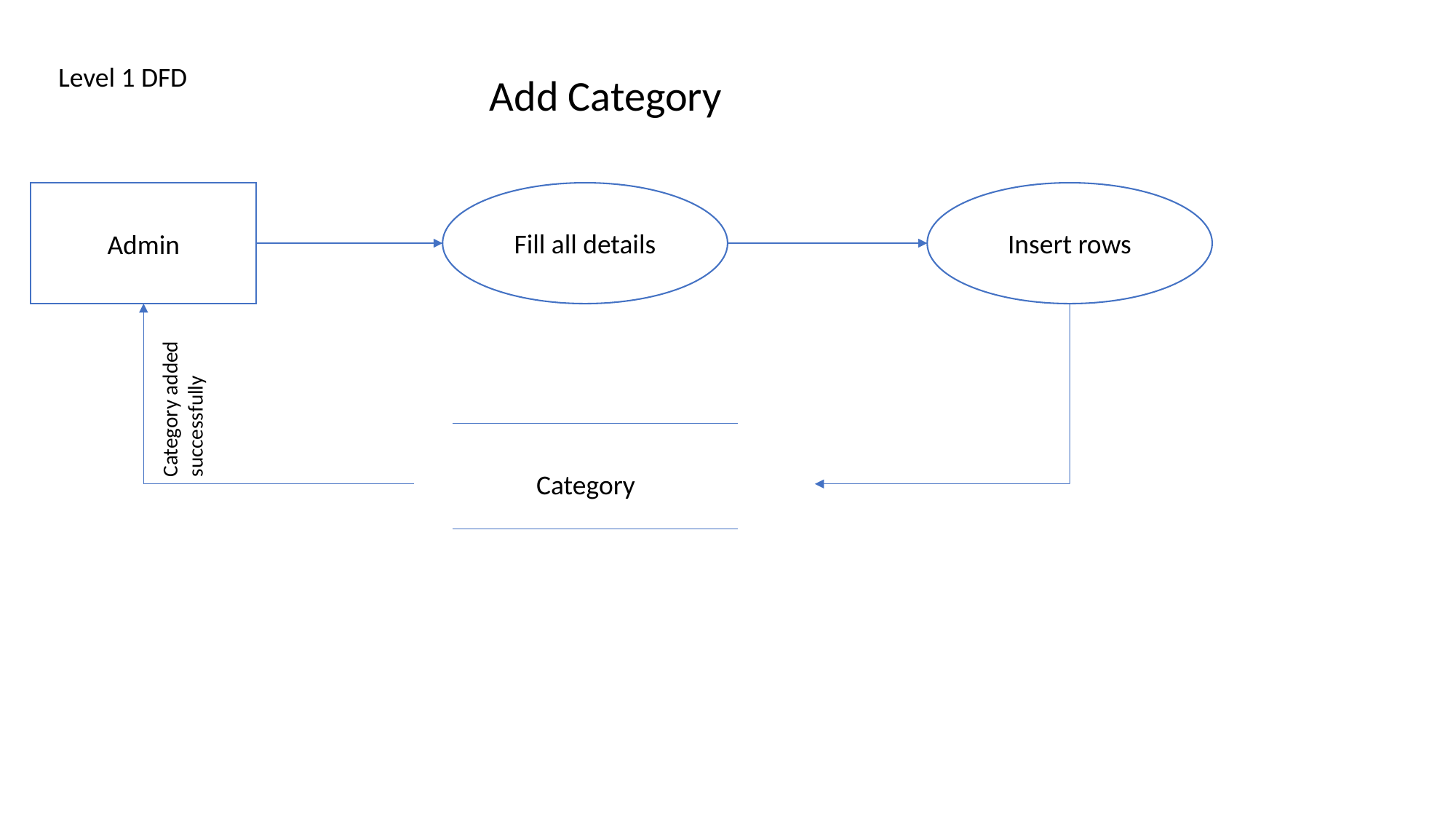

Level 1 DFD
Add Category
Fill all details
Insert rows
Admin
Category added successfully
Category